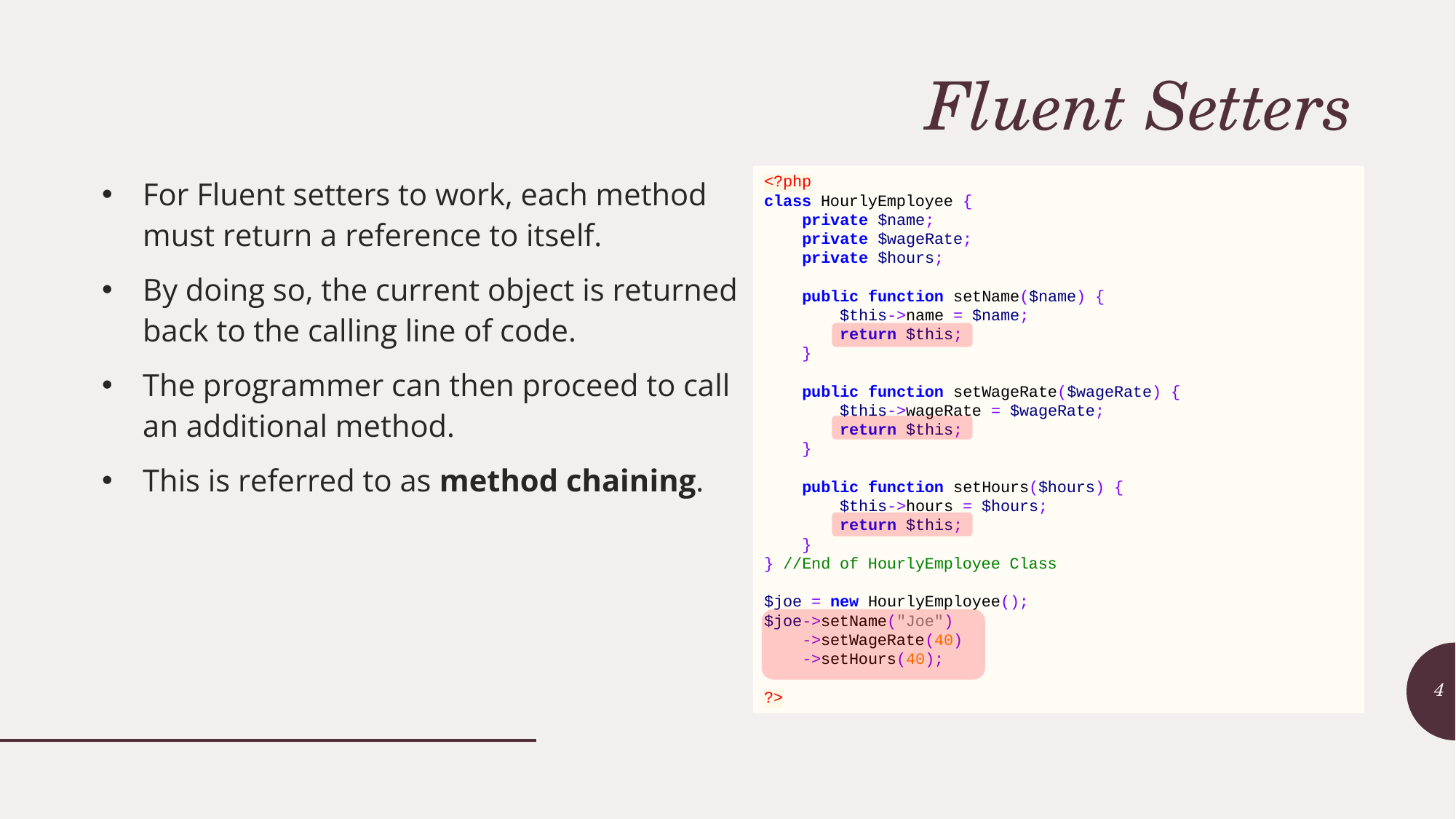

# Fluent Setters
For Fluent setters to work, each method must return a reference to itself.
By doing so, the current object is returned back to the calling line of code.
The programmer can then proceed to call an additional method.
This is referred to as method chaining.
<?php
class HourlyEmployee {
    private $name;
    private $wageRate;
    private $hours;

    public function setName($name) {
        $this->name = $name;
        return $this;
    }

    public function setWageRate($wageRate) {
        $this->wageRate = $wageRate;
        return $this;
    }

    public function setHours($hours) {
        $this->hours = $hours;
        return $this;
    }
} //End of HourlyEmployee Class

$joe = new HourlyEmployee();
$joe->setName("Joe")
    ->setWageRate(40)
    ->setHours(40);

?>

4